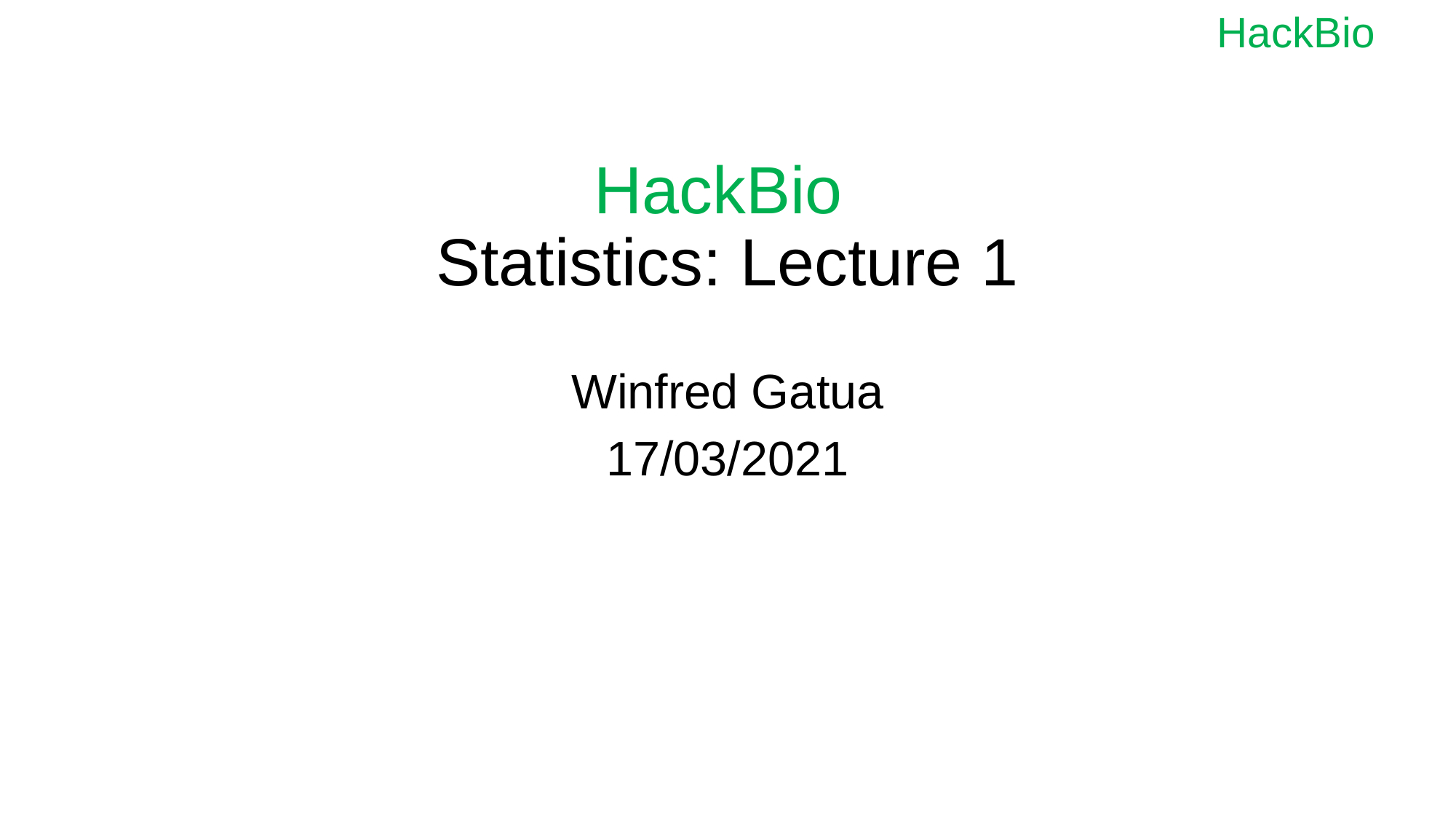

# HackBio Statistics: Lecture 1
Winfred Gatua
17/03/2021